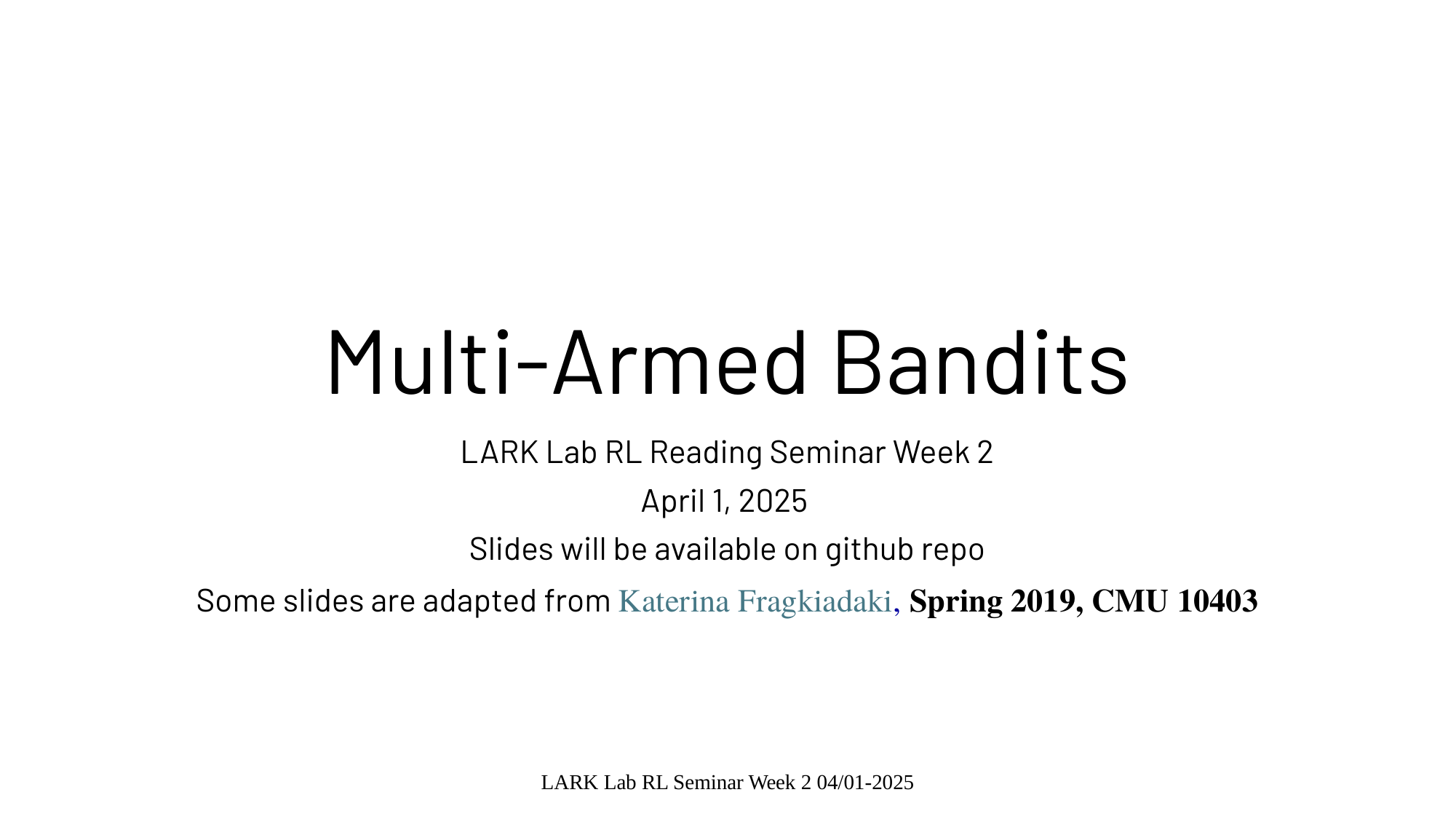

# Multi-Armed Bandits
LARK Lab RL Reading Seminar Week 2
April 1, 2025
Slides will be available on github repo
Some slides are adapted from Katerina Fragkiadaki, Spring 2019, CMU 10403
LARK Lab RL Seminar Week 2 04/01-2025